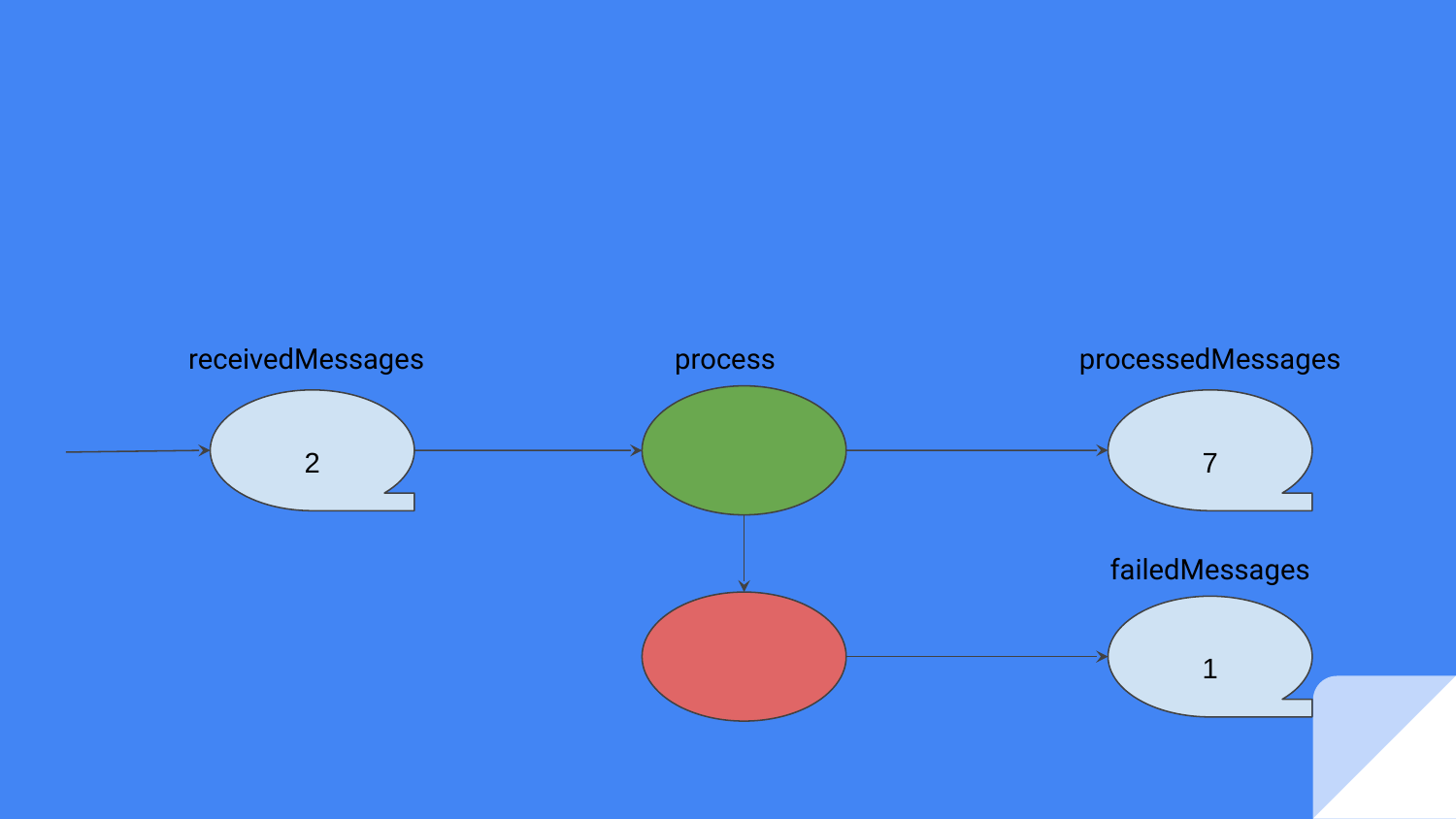

receivedMessages
process
processedMessages

2
7
failedMessages

1